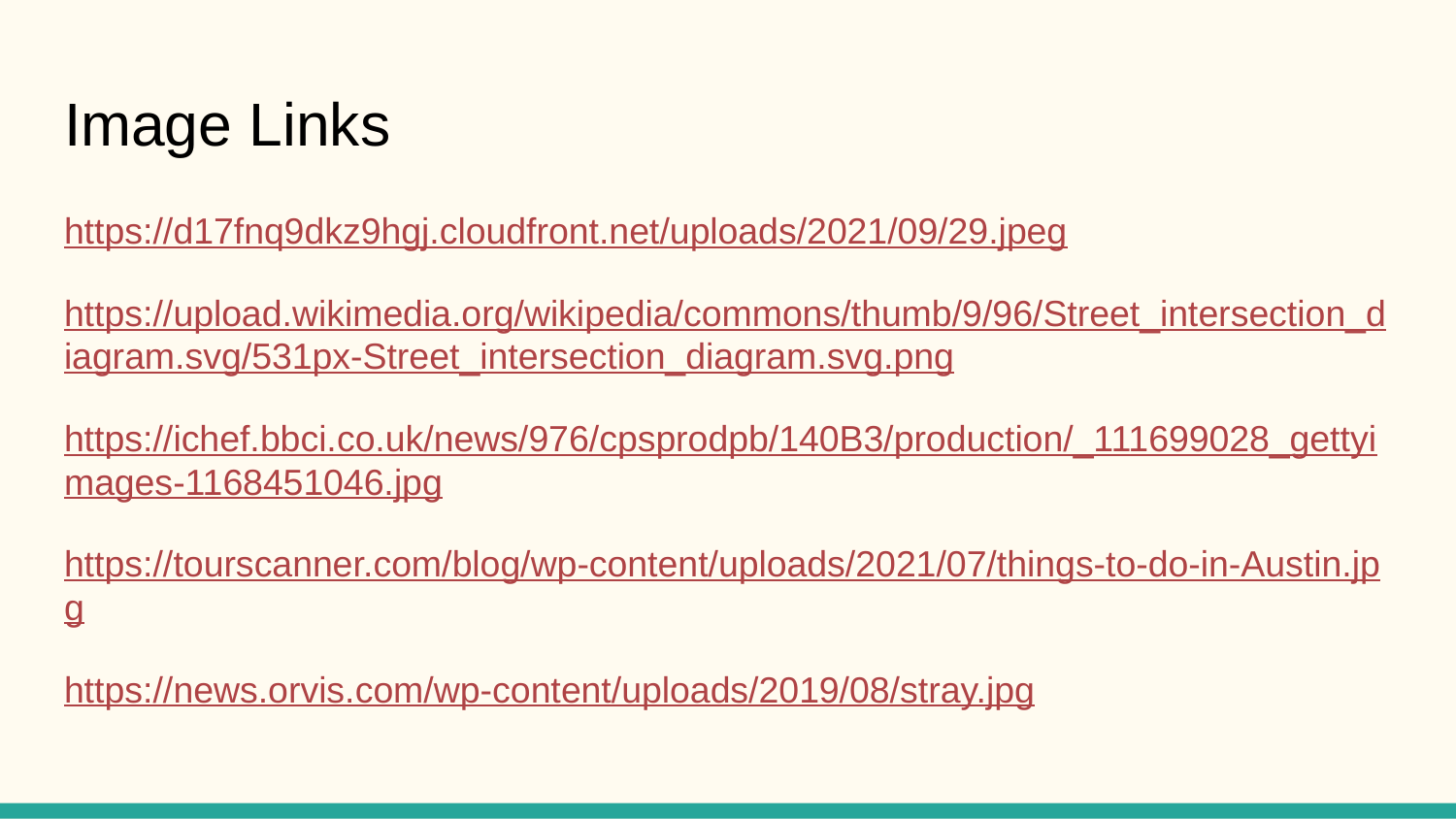

# Image Links
https://d17fnq9dkz9hgj.cloudfront.net/uploads/2021/09/29.jpeg
https://upload.wikimedia.org/wikipedia/commons/thumb/9/96/Street_intersection_diagram.svg/531px-Street_intersection_diagram.svg.png
https://ichef.bbci.co.uk/news/976/cpsprodpb/140B3/production/_111699028_gettyimages-1168451046.jpg
https://tourscanner.com/blog/wp-content/uploads/2021/07/things-to-do-in-Austin.jpg
https://news.orvis.com/wp-content/uploads/2019/08/stray.jpg